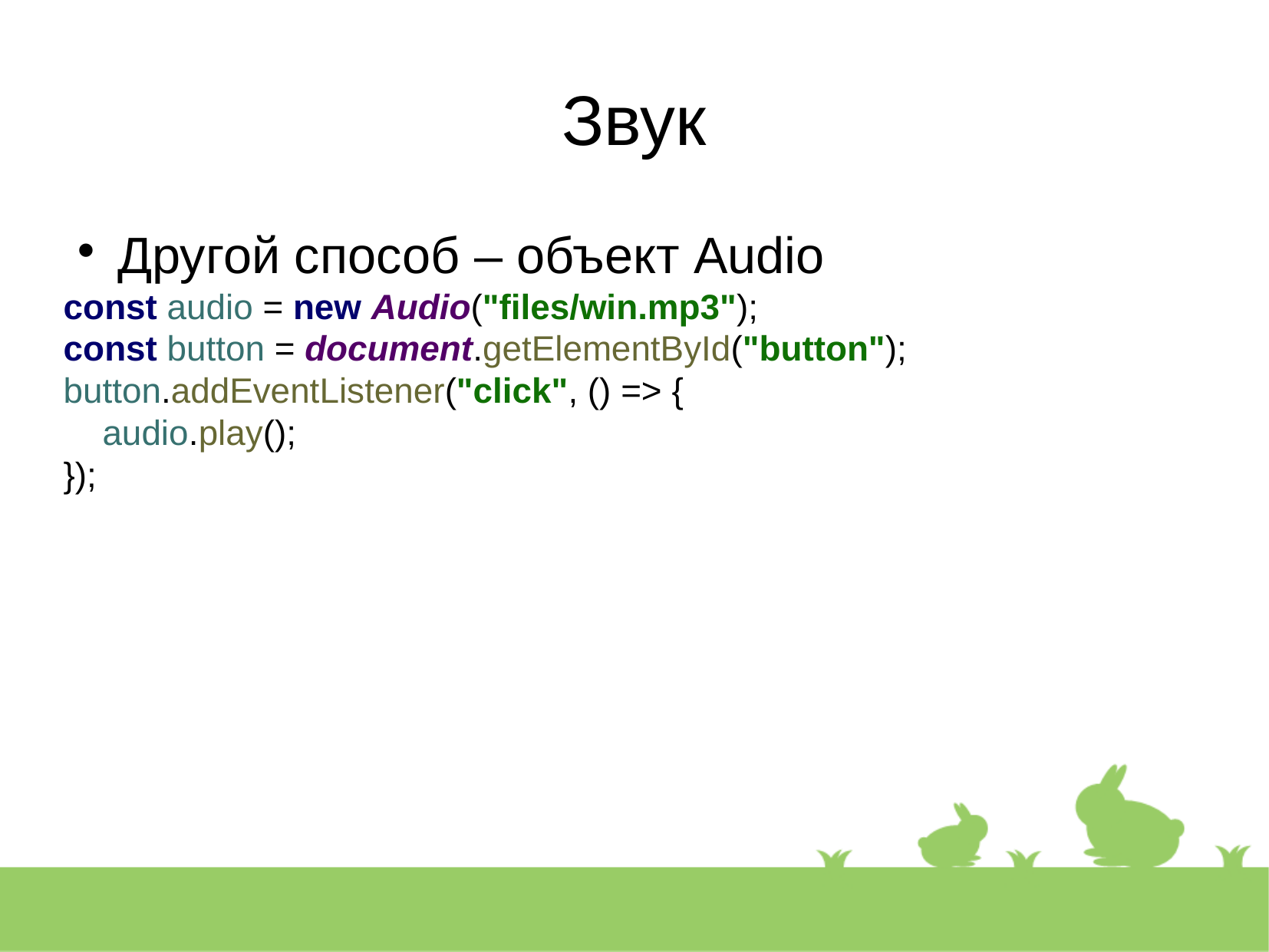

Звук
Другой способ – объект Audio
const audio = new Audio("files/win.mp3");
const button = document.getElementById("button");
button.addEventListener("click", () => {
    audio.play();
});